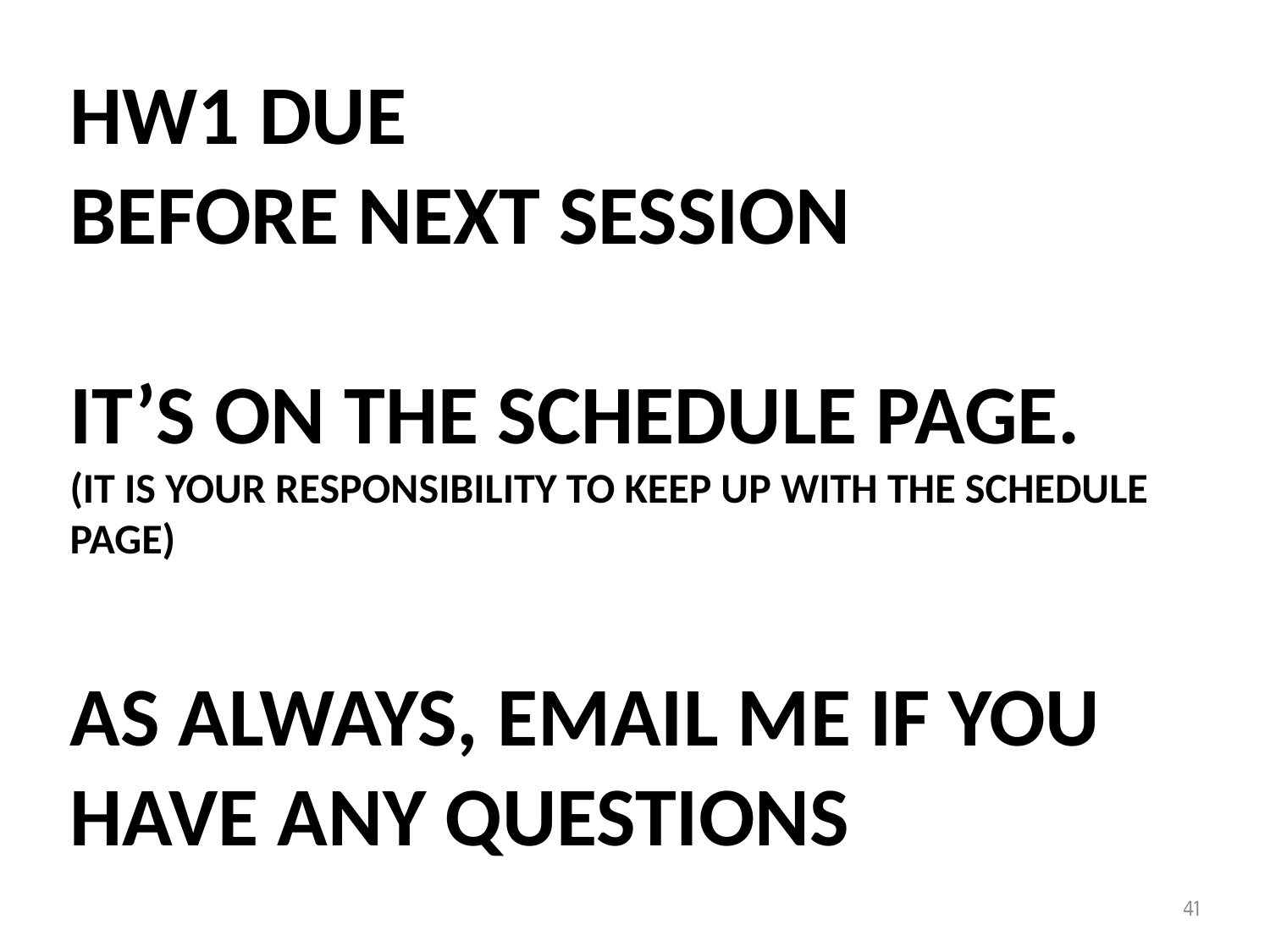

# HW1 Due Before Next Session It’s on the schedule page. (It is your responsibility to keep up with the schedule page) As always, email me if you have any questions
41